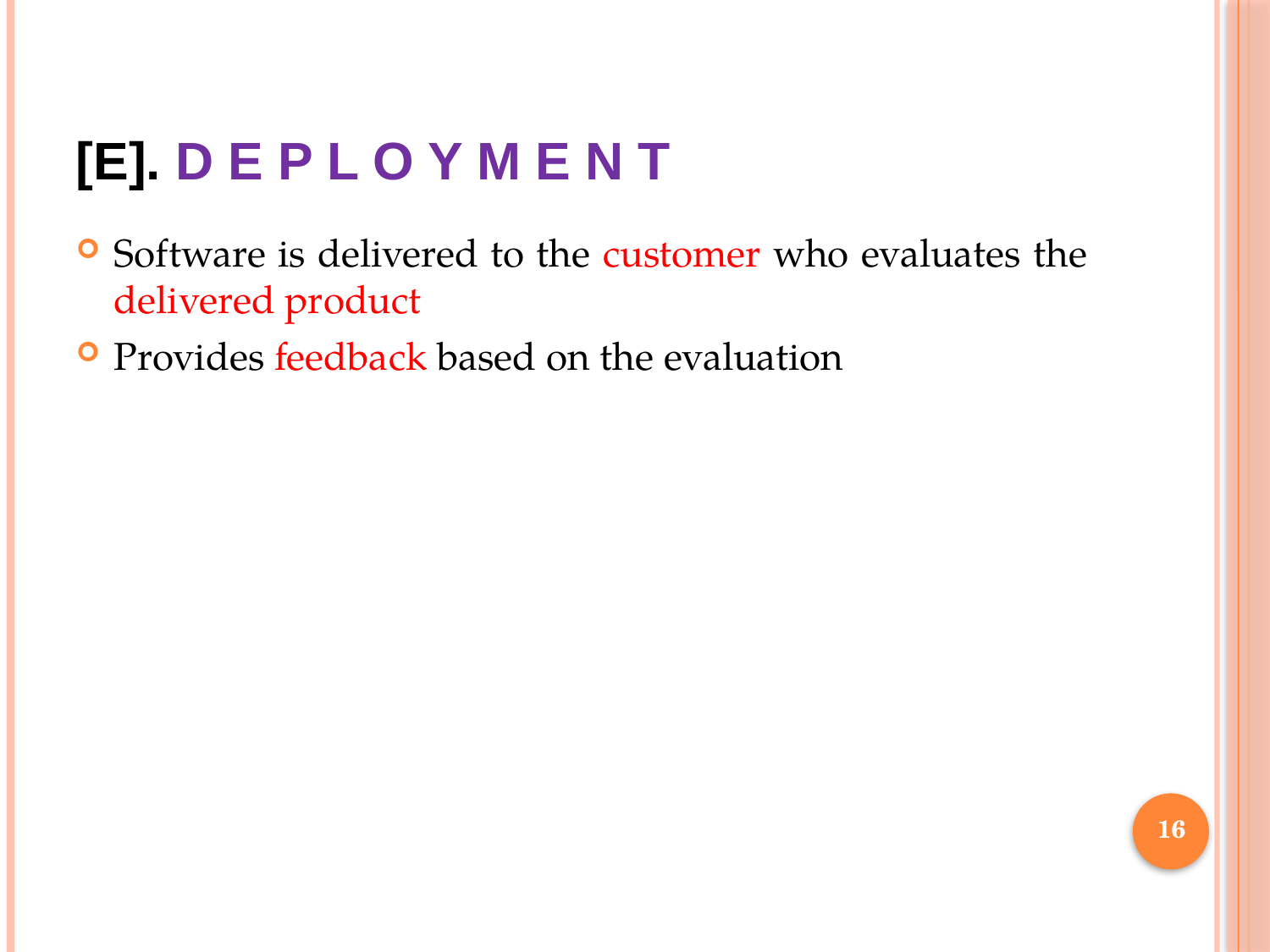

# [E]. D E P L O Y M E N T
Software is delivered to the customer who evaluates the delivered product
Provides feedback based on the evaluation
16